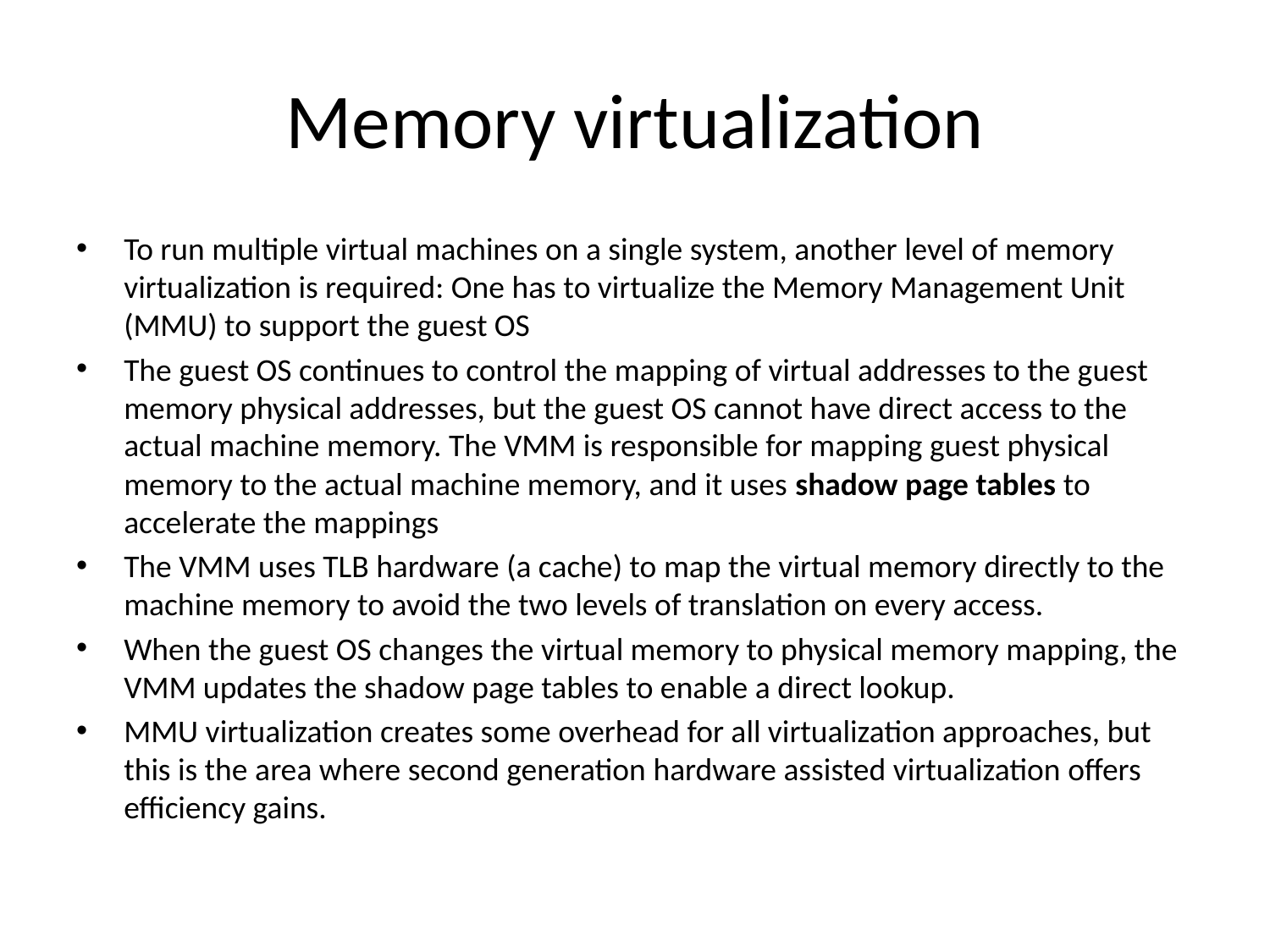

# Memory virtualization
To run multiple virtual machines on a single system, another level of memory virtualization is required: One has to virtualize the Memory Management Unit (MMU) to support the guest OS
The guest OS continues to control the mapping of virtual addresses to the guest memory physical addresses, but the guest OS cannot have direct access to the actual machine memory. The VMM is responsible for mapping guest physical memory to the actual machine memory, and it uses shadow page tables to accelerate the mappings
The VMM uses TLB hardware (a cache) to map the virtual memory directly to the machine memory to avoid the two levels of translation on every access.
When the guest OS changes the virtual memory to physical memory mapping, the VMM updates the shadow page tables to enable a direct lookup.
MMU virtualization creates some overhead for all virtualization approaches, but this is the area where second generation hardware assisted virtualization offers efficiency gains.